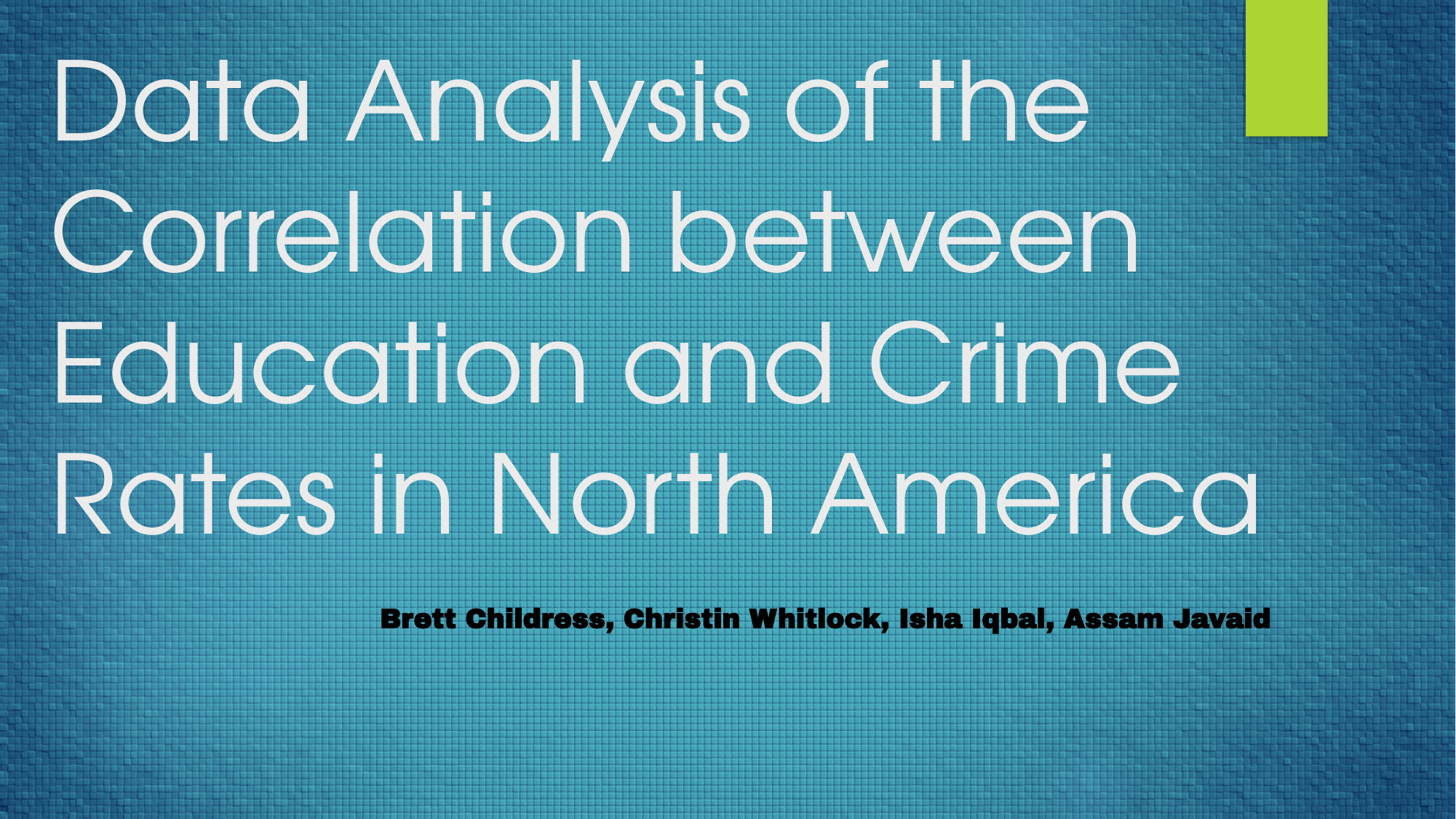

# Data Analysis of the Correlation between Education and Crime Rates in North America
Brett Childress, Christin Whitlock, Isha Iqbal, Assam Javaid